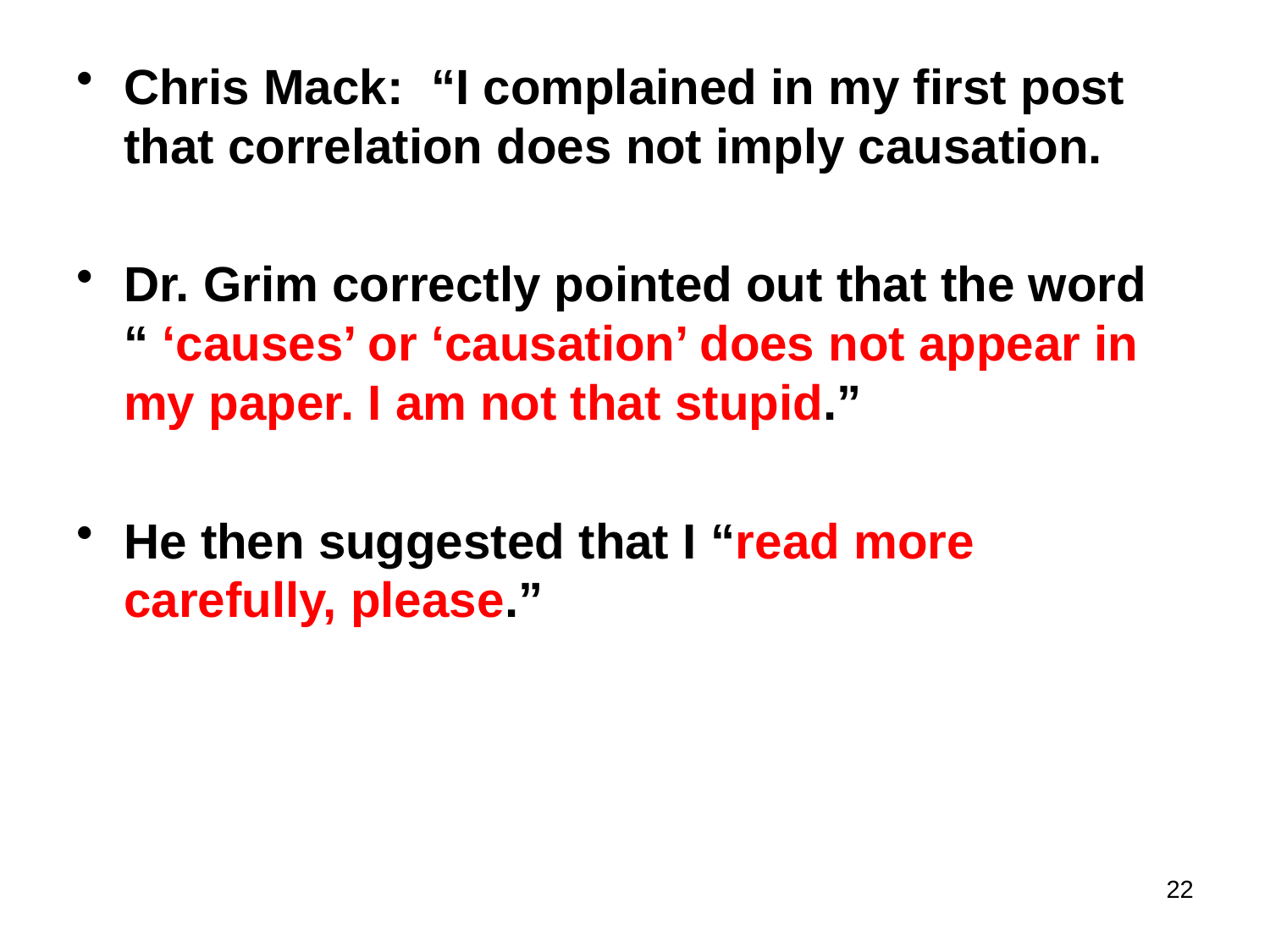

Chris Mack:  “I complained in my first post that correlation does not imply causation.

Dr. Grim correctly pointed out that the word  “ ‘causes’ or ‘causation’ does not appear in my paper. I am not that stupid.”

He then suggested that I “read more carefully, please.”
22
#